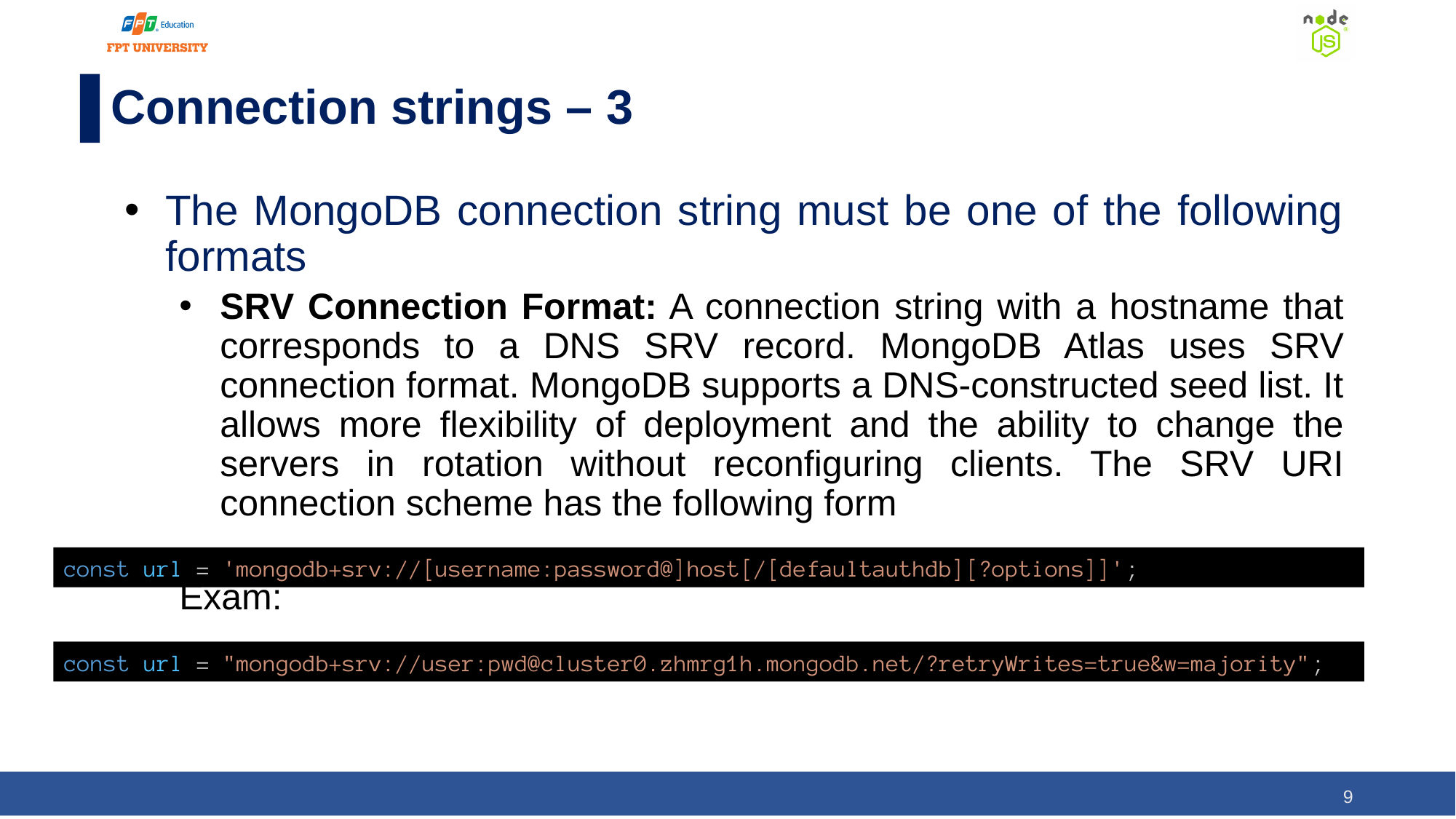

# Connection strings – 3
The MongoDB connection string must be one of the following formats
SRV Connection Format: A connection string with a hostname that corresponds to a DNS SRV record. MongoDB Atlas uses SRV connection format. MongoDB supports a DNS-constructed seed list. It allows more flexibility of deployment and the ability to change the servers in rotation without reconfiguring clients. The SRV URI connection scheme has the following form

Exam:
const url = 'mongodb+srv://[username:password@]host[/[defaultauthdb][?options]]';
const url = "mongodb+srv://user:pwd@cluster0.zhmrg1h.mongodb.net/?retryWrites=true&w=majority";
9